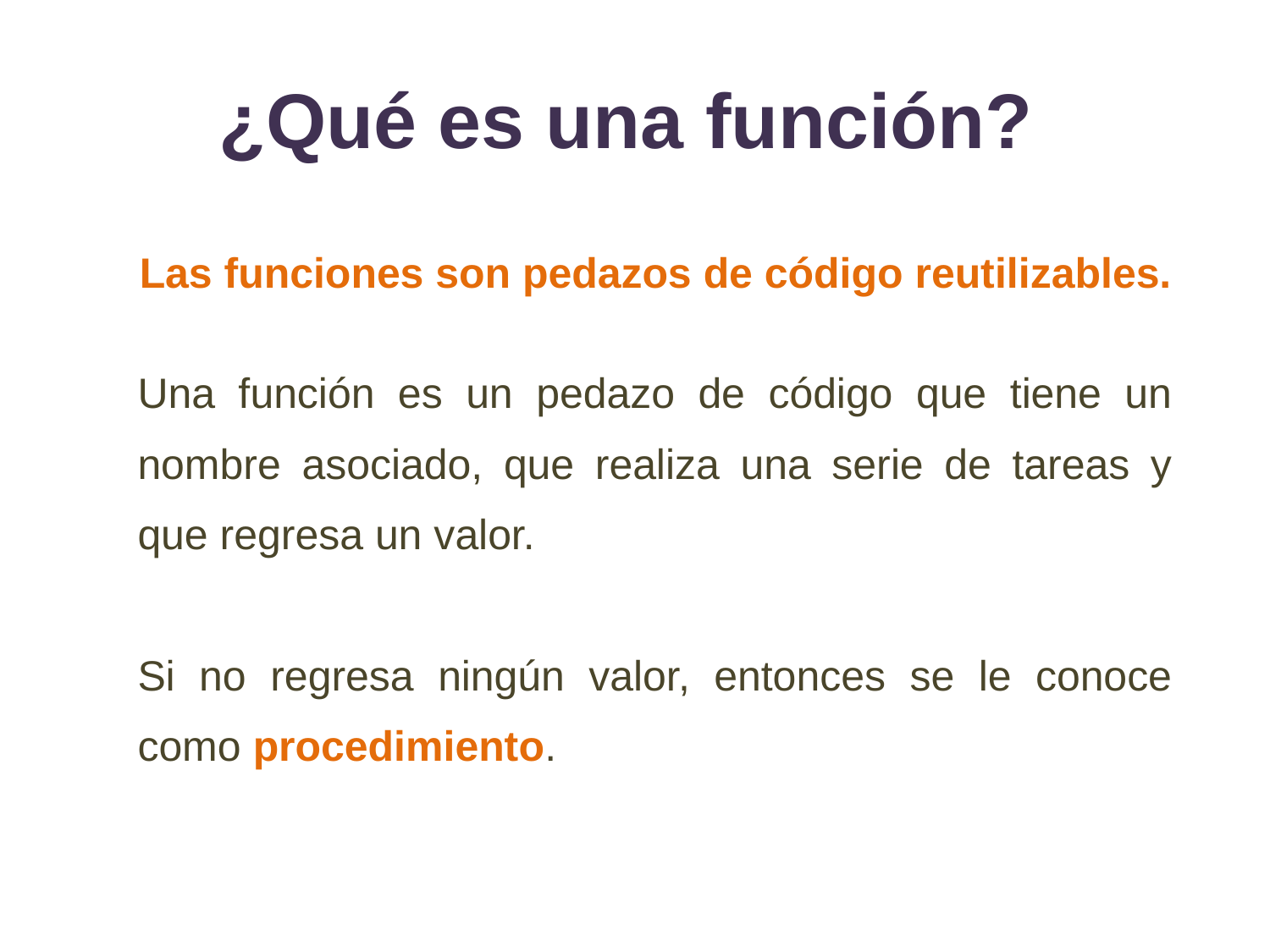

# ¿Qué es una función?
Las funciones son pedazos de código reutilizables.
Una función es un pedazo de código que tiene un nombre asociado, que realiza una serie de tareas y que regresa un valor.

Si no regresa ningún valor, entonces se le conoce como procedimiento.